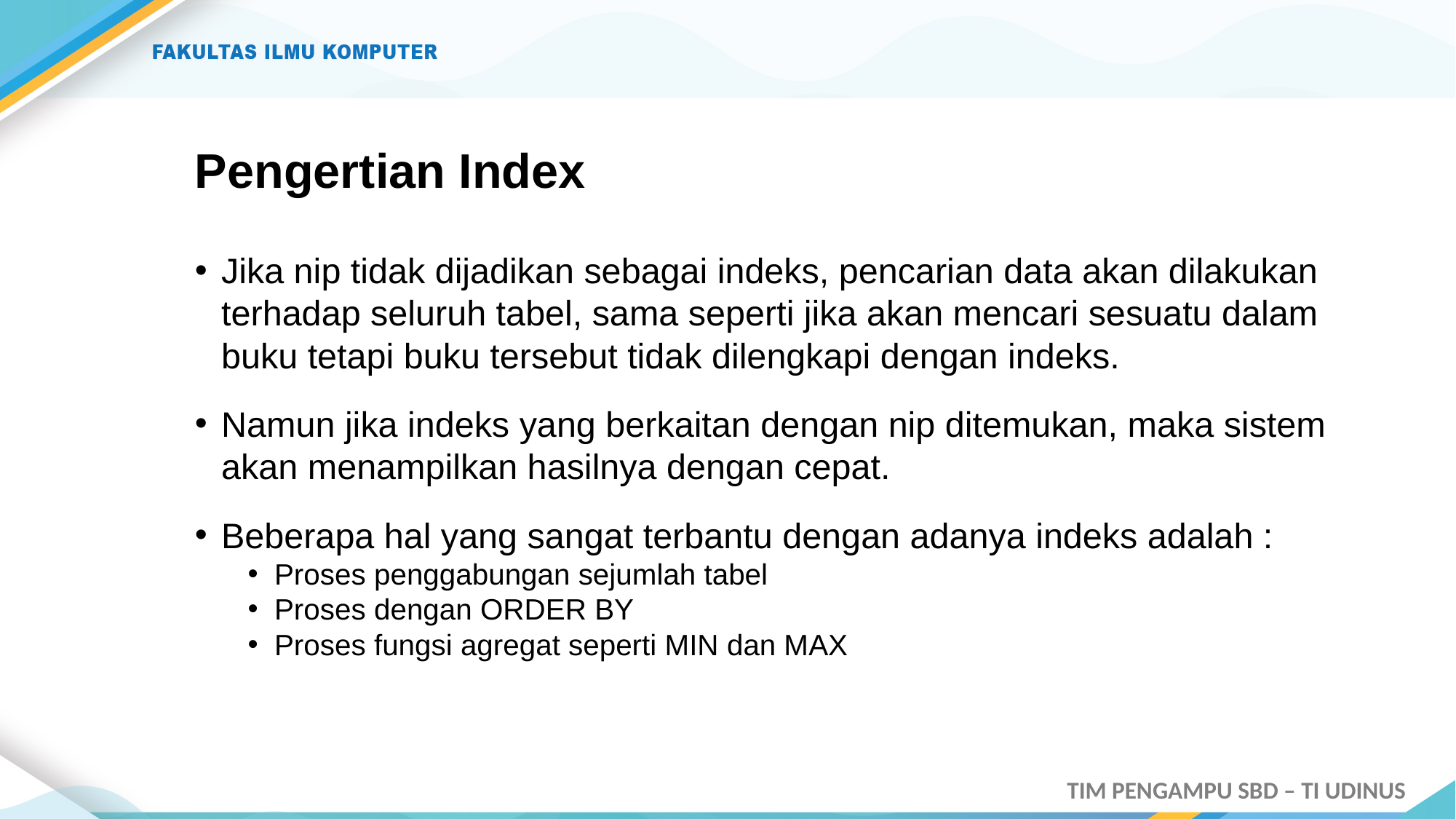

# Pengertian Index
Jika nip tidak dijadikan sebagai indeks, pencarian data akan dilakukan terhadap seluruh tabel, sama seperti jika akan mencari sesuatu dalam buku tetapi buku tersebut tidak dilengkapi dengan indeks.
Namun jika indeks yang berkaitan dengan nip ditemukan, maka sistem akan menampilkan hasilnya dengan cepat.
Beberapa hal yang sangat terbantu dengan adanya indeks adalah :
Proses penggabungan sejumlah tabel
Proses dengan ORDER BY
Proses fungsi agregat seperti MIN dan MAX